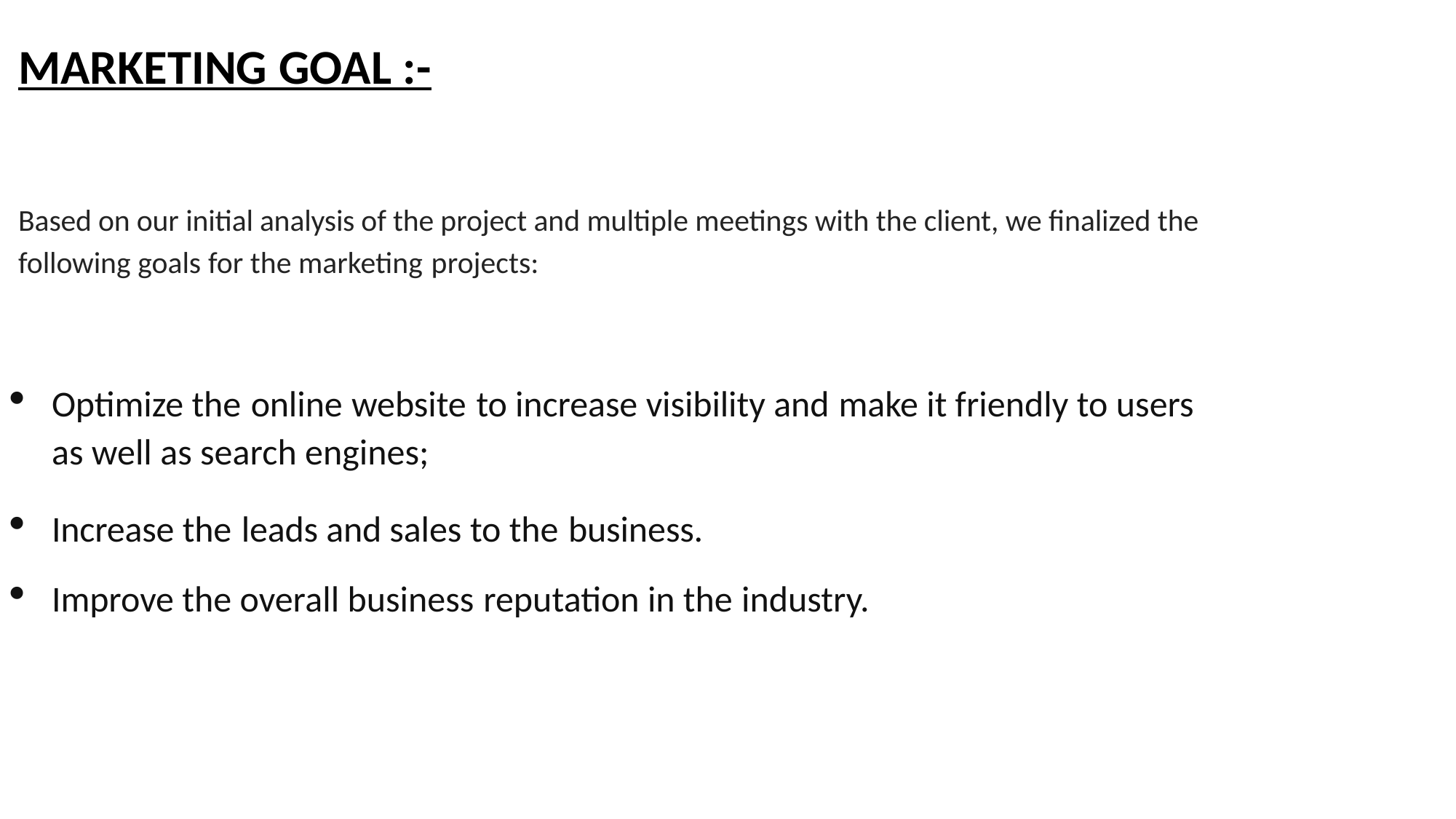

MARKETING GOAL :-

Based on our initial analysis of the project and multiple meetings with the client, we finalized the following goals for the marketing projects:

Optimize the online website to increase visibility and make it friendly to users as well as search engines;

Increase the leads and sales to the business.

Improve the overall business reputation in the industry.